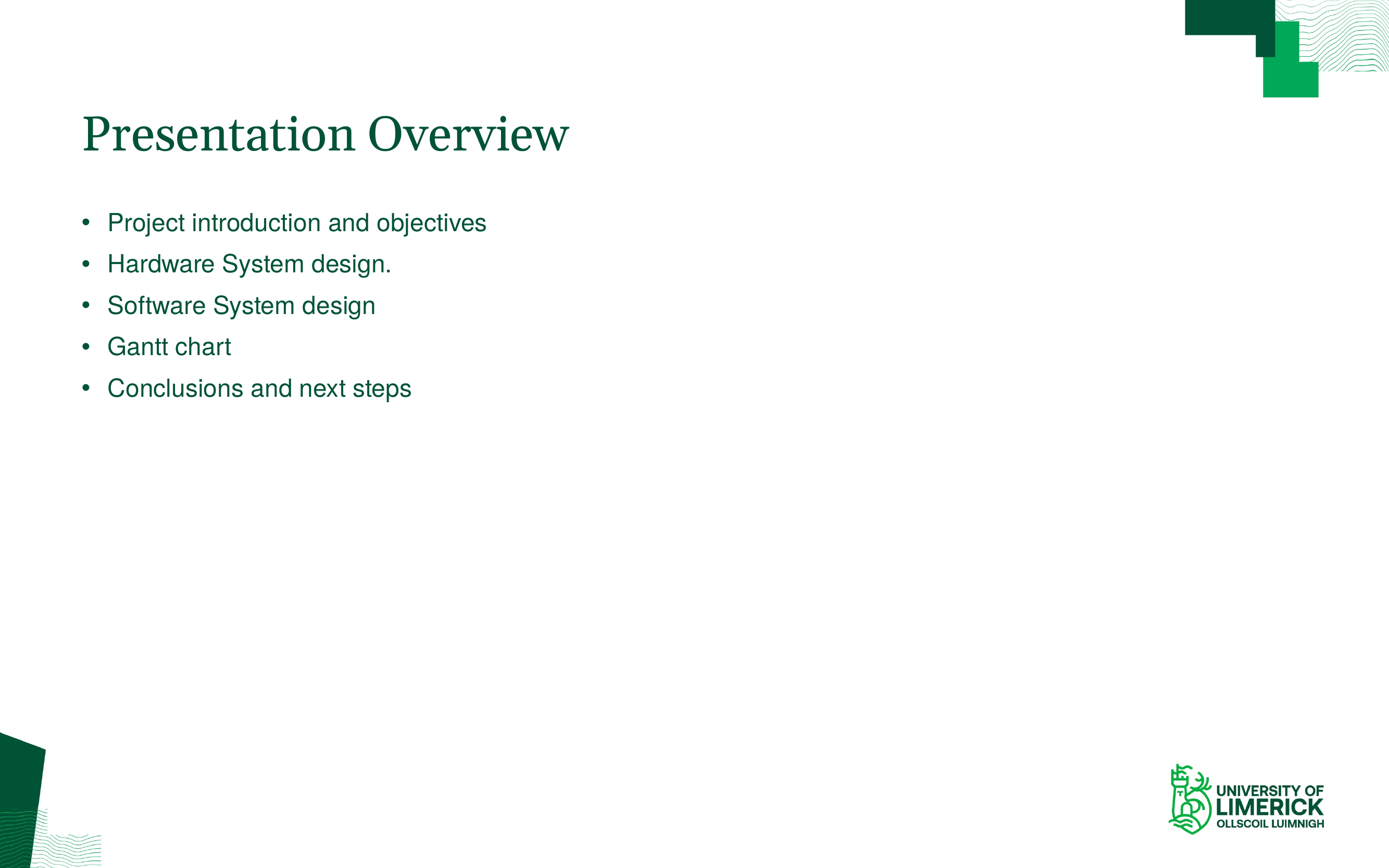

# Presentation Overview
Project introduction and objectives
Hardware System design.
Software System design
Gantt chart
Conclusions and next steps